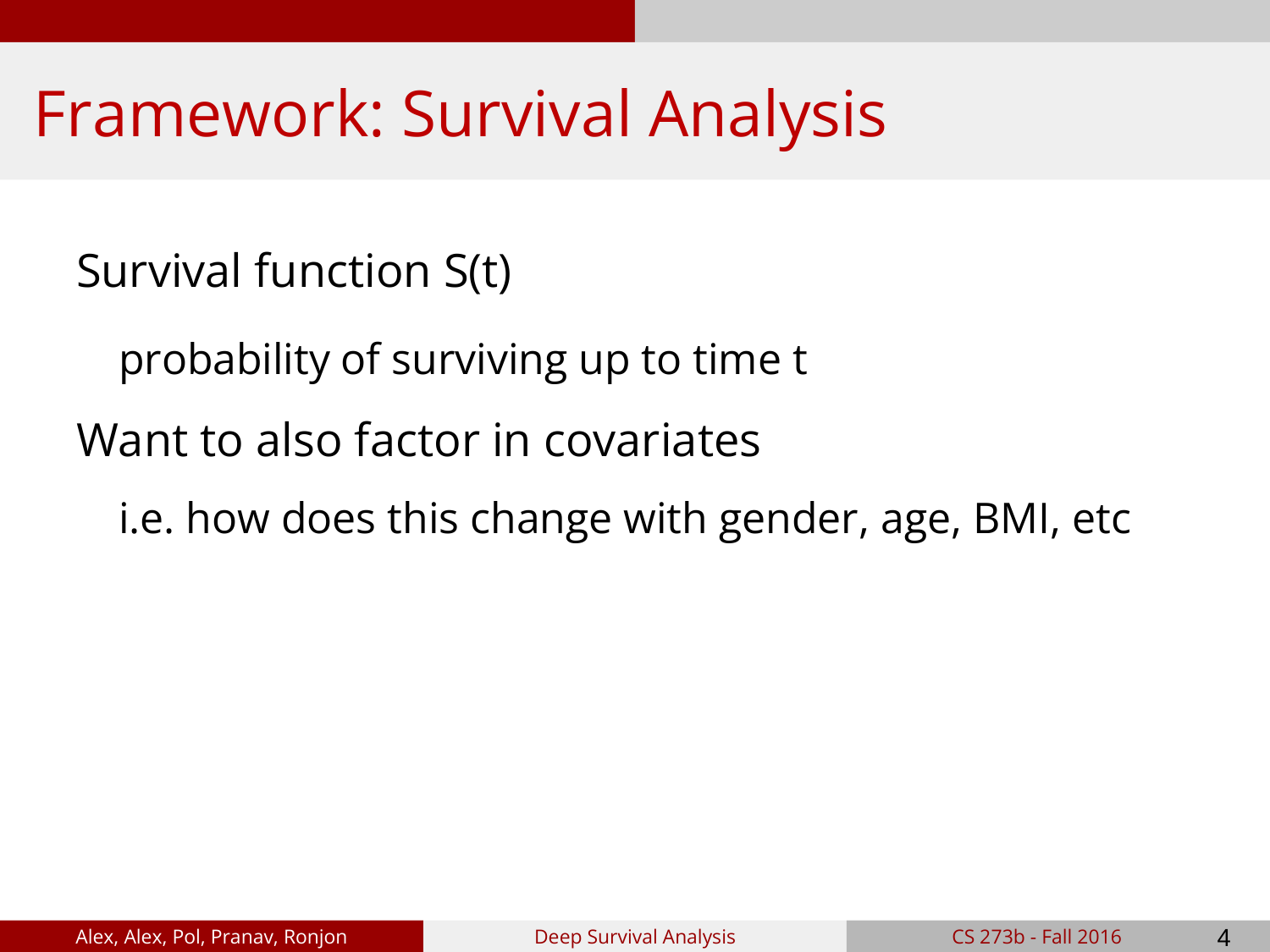

# Framework: Survival Analysis
Survival function S(t)
probability of surviving up to time t
Want to also factor in covariates
i.e. how does this change with gender, age, BMI, etc
4